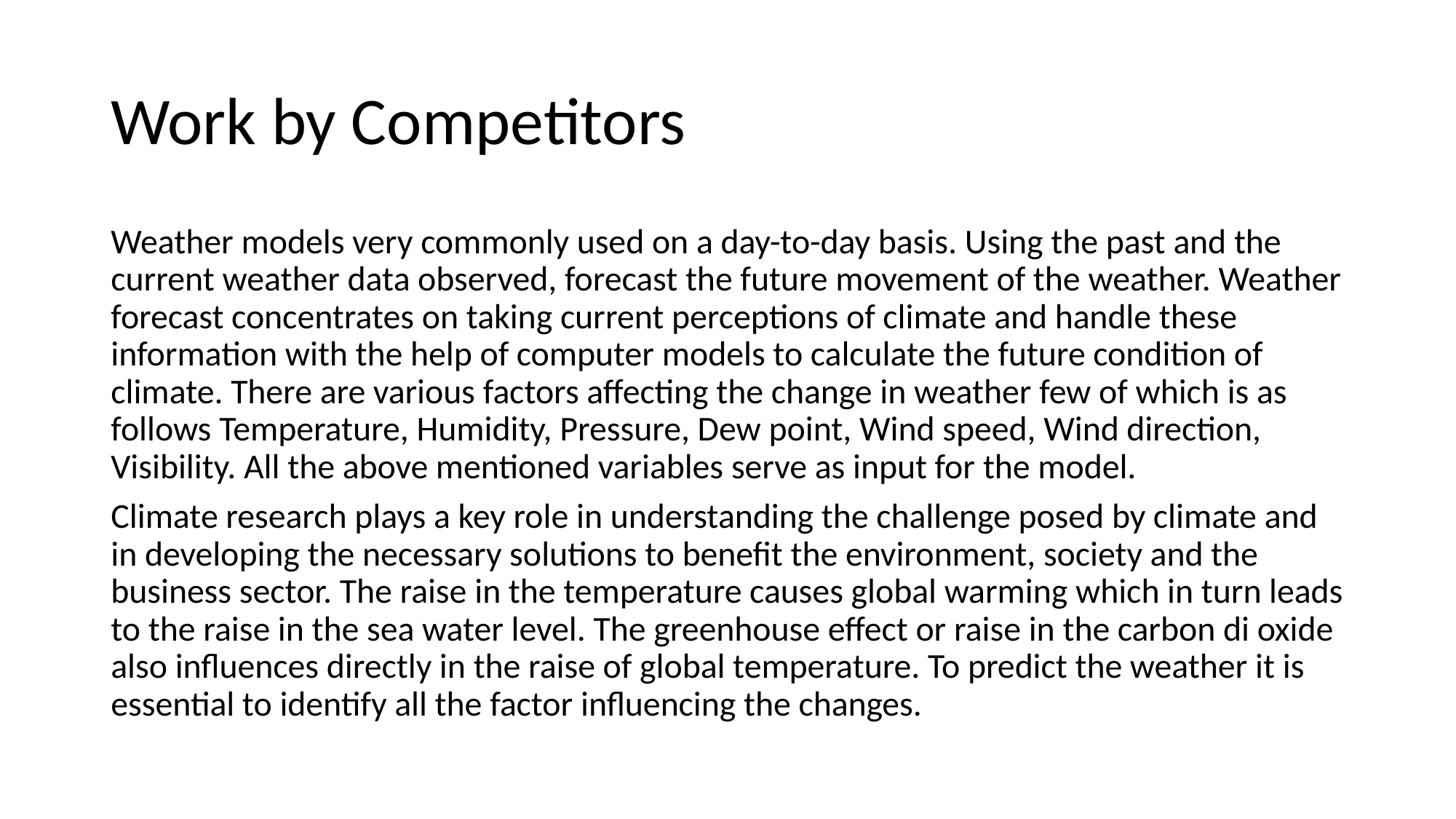

# Work by Competitors
Weather models very commonly used on a day-to-day basis. Using the past and the current weather data observed, forecast the future movement of the weather. Weather forecast concentrates on taking current perceptions of climate and handle these information with the help of computer models to calculate the future condition of climate. There are various factors affecting the change in weather few of which is as follows Temperature, Humidity, Pressure, Dew point, Wind speed, Wind direction, Visibility. All the above mentioned variables serve as input for the model.
Climate research plays a key role in understanding the challenge posed by climate and in developing the necessary solutions to benefit the environment, society and the business sector. The raise in the temperature causes global warming which in turn leads to the raise in the sea water level. The greenhouse effect or raise in the carbon di oxide also influences directly in the raise of global temperature. To predict the weather it is essential to identify all the factor influencing the changes.